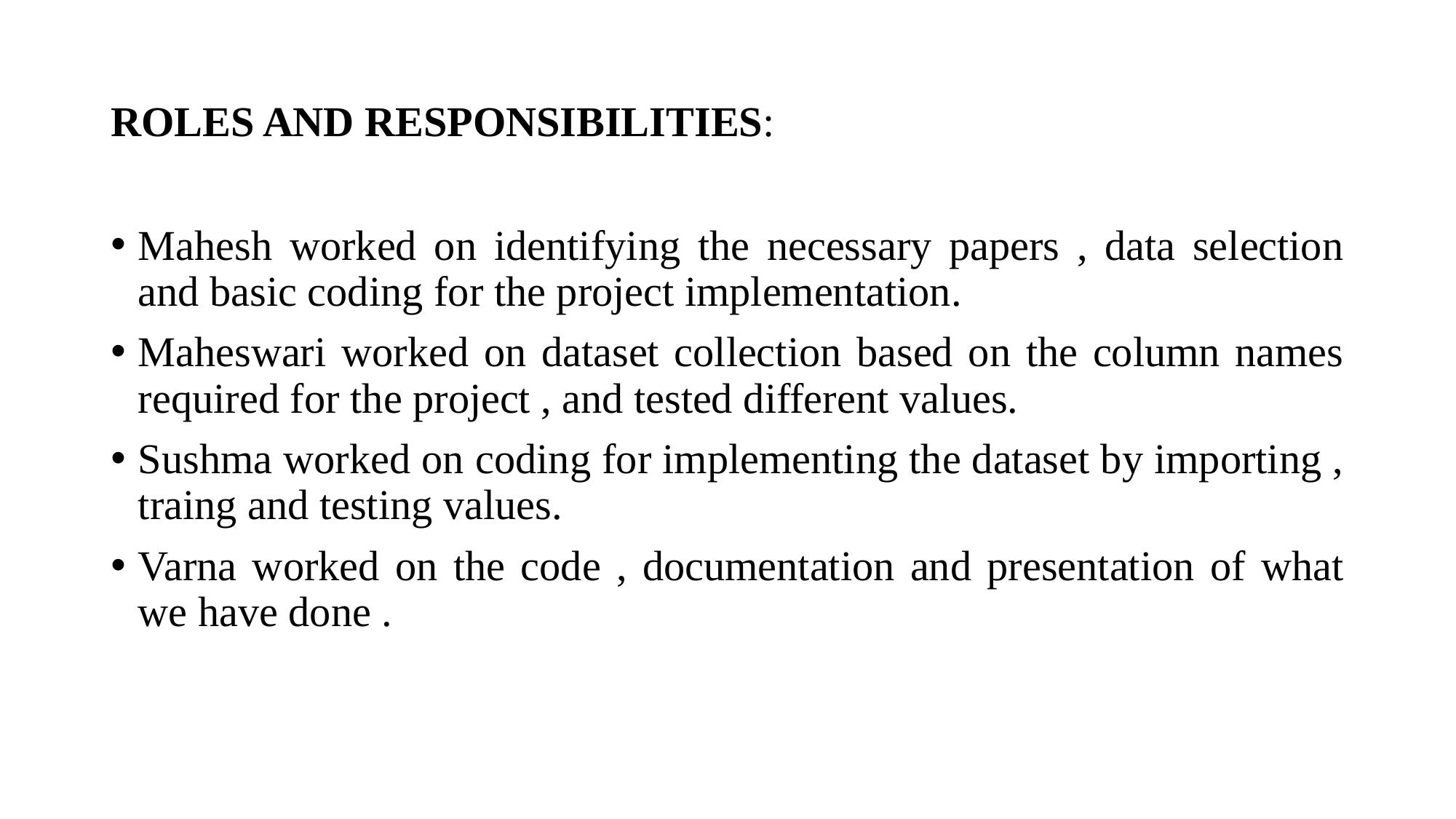

# ROLES AND RESPONSIBILITIES:
Mahesh worked on identifying the necessary papers , data selection and basic coding for the project implementation.
Maheswari worked on dataset collection based on the column names required for the project , and tested different values.
Sushma worked on coding for implementing the dataset by importing , traing and testing values.
Varna worked on the code , documentation and presentation of what we have done .